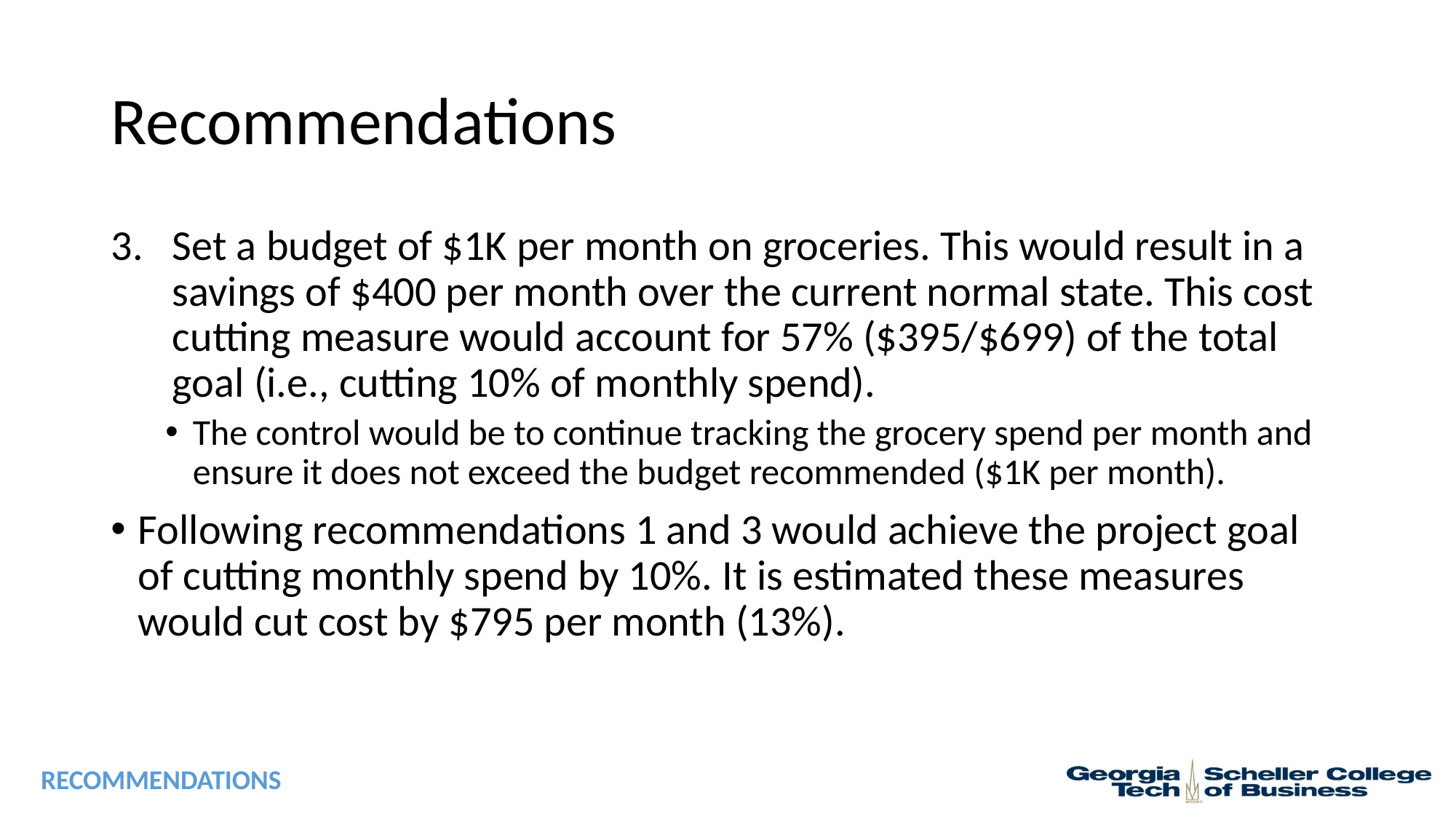

# Recommendations
Set a budget of $1K per month on groceries. This would result in a savings of $400 per month over the current normal state. This cost cutting measure would account for 57% ($395/$699) of the total goal (i.e., cutting 10% of monthly spend).
The control would be to continue tracking the grocery spend per month and ensure it does not exceed the budget recommended ($1K per month).
Following recommendations 1 and 3 would achieve the project goal of cutting monthly spend by 10%. It is estimated these measures would cut cost by $795 per month (13%).
RECOMMENDATIONS